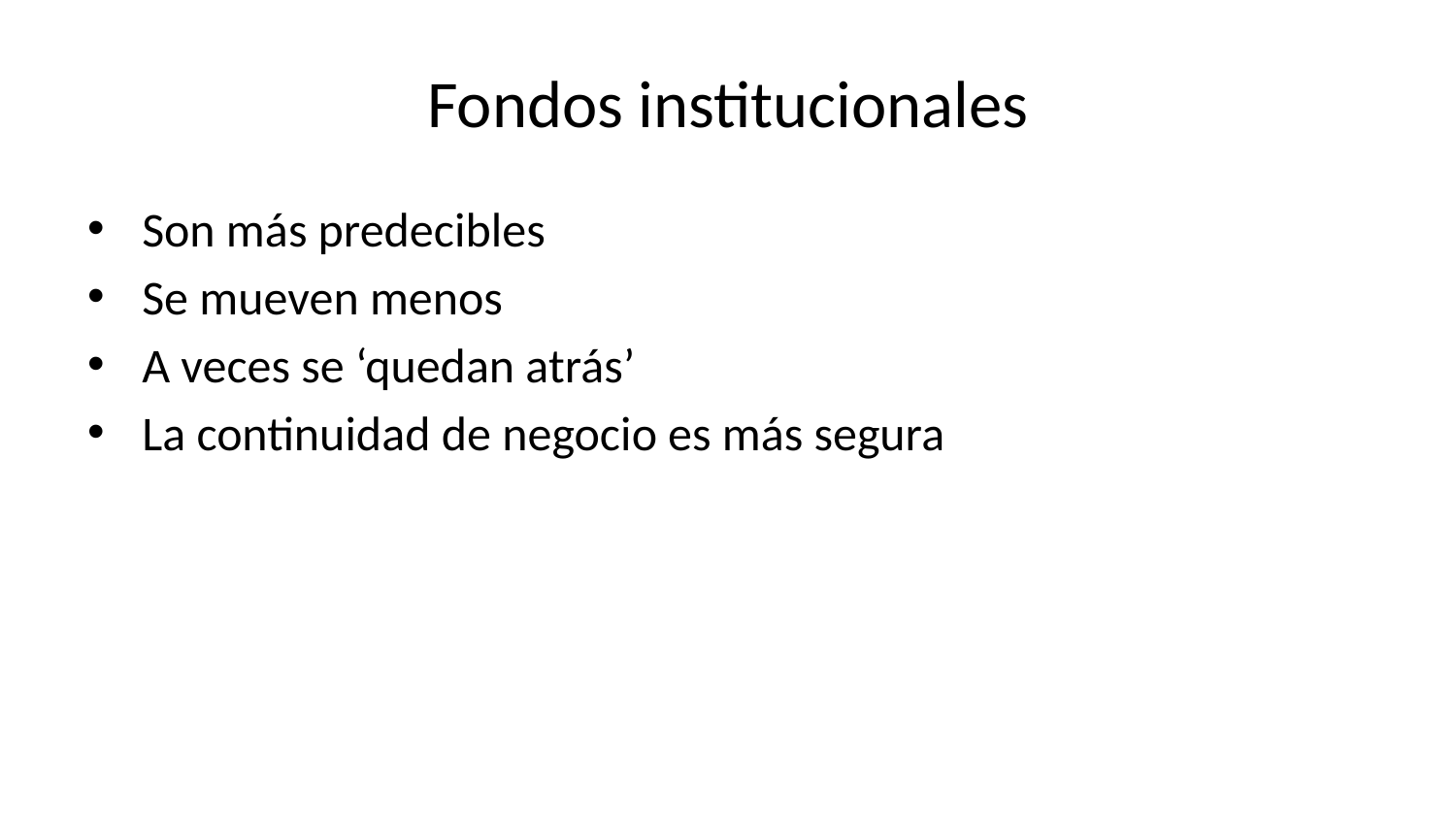

# Fondos institucionales
Son más predecibles
Se mueven menos
A veces se ‘quedan atrás’
La continuidad de negocio es más segura